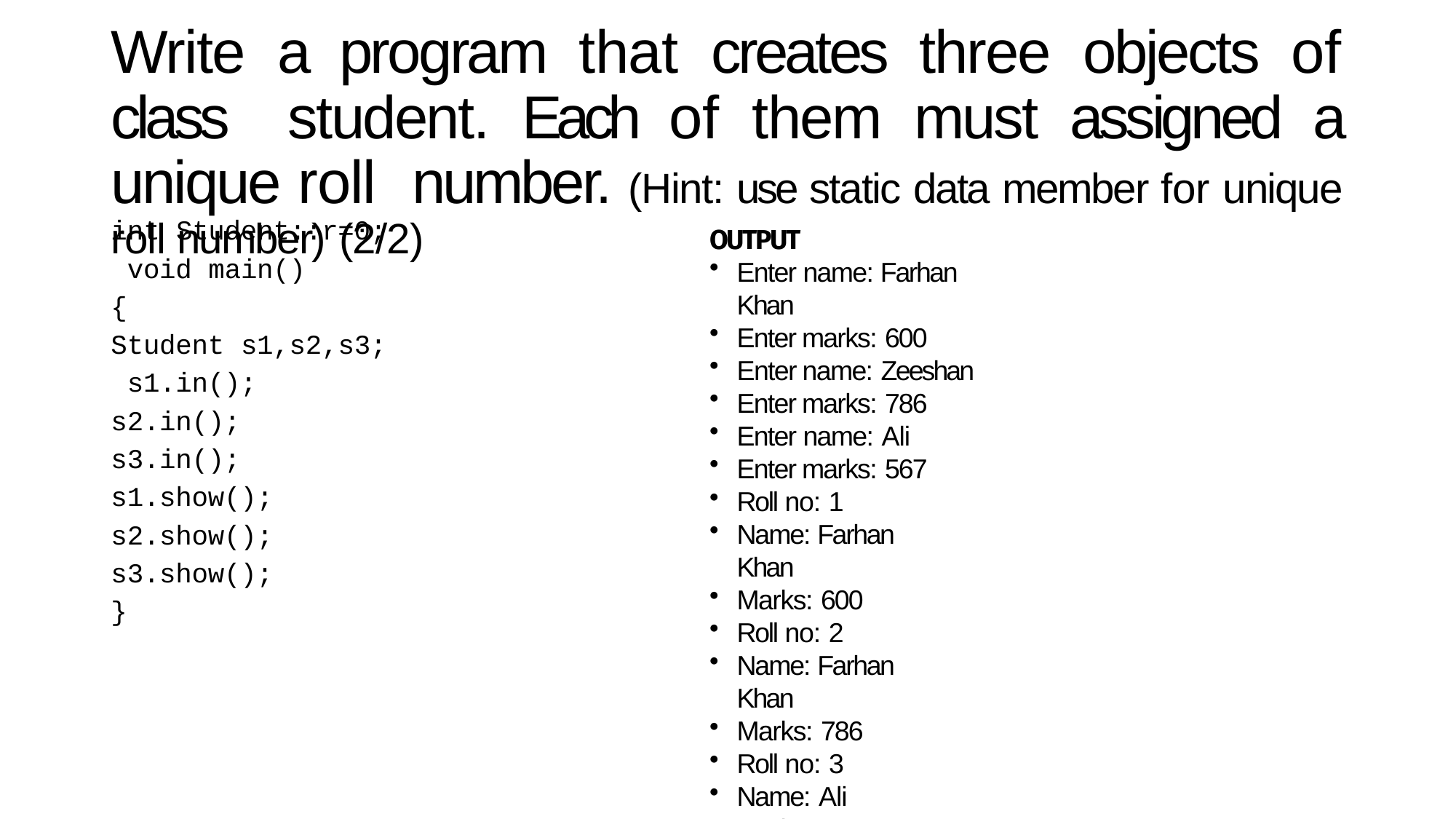

# Write a program that creates three objects of class  student. Each of them must assigned a unique roll  number. (Hint: use static data member for unique roll number) (2/2)
int Student::r=0;  void main()
{
Student s1,s2,s3;  s1.in();
s2.in();
s3.in();
s1.show();
s2.show();
s3.show();
}
OUTPUT
Enter name: Farhan Khan
Enter marks: 600
Enter name: Zeeshan
Enter marks: 786
Enter name: Ali
Enter marks: 567
Roll no: 1
Name: Farhan Khan
Marks: 600
Roll no: 2
Name: Farhan Khan
Marks: 786
Roll no: 3
Name: Ali
Marks: 567